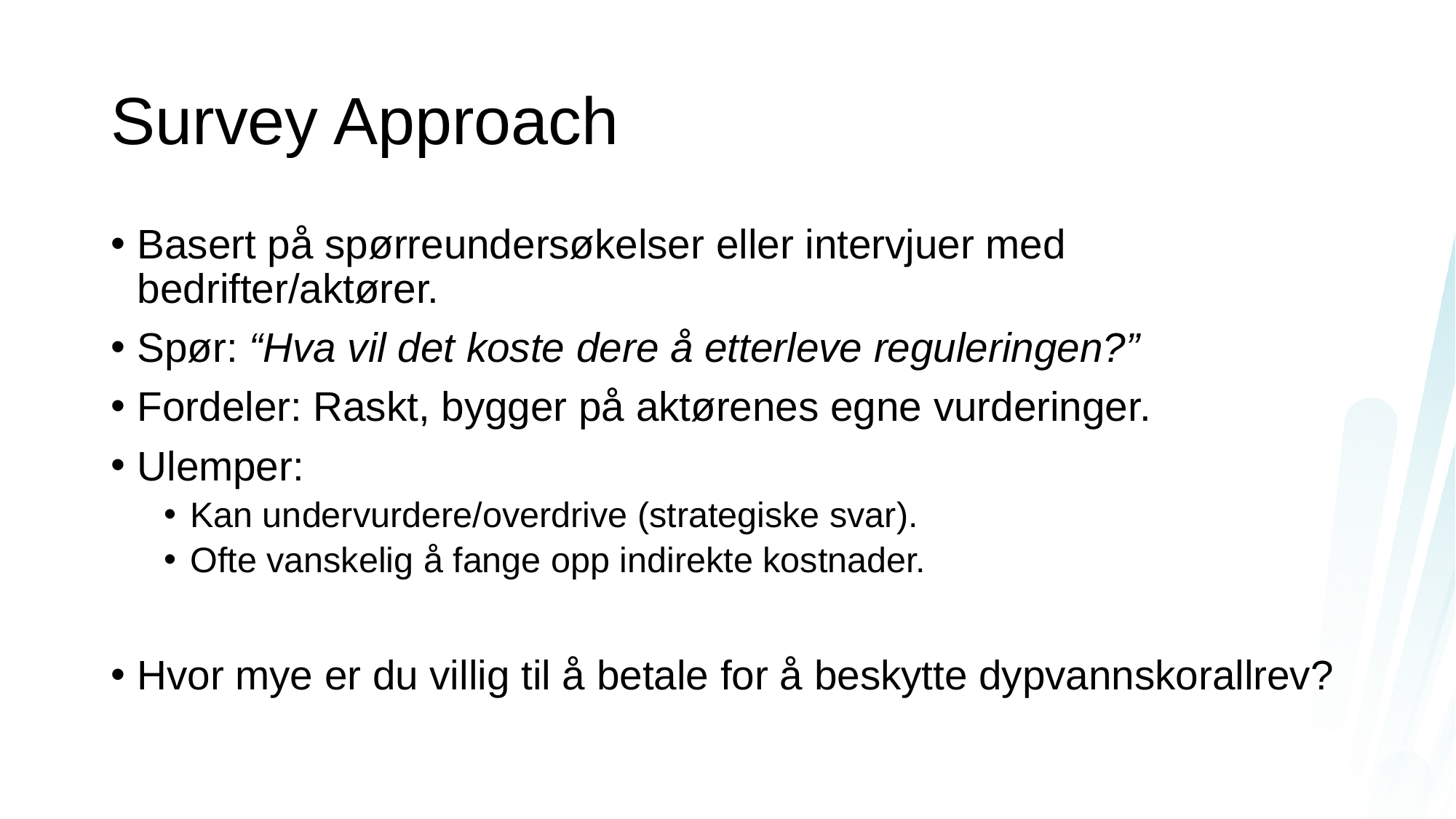

# Survey Approach
Basert på spørreundersøkelser eller intervjuer med bedrifter/aktører.
Spør: “Hva vil det koste dere å etterleve reguleringen?”
Fordeler: Raskt, bygger på aktørenes egne vurderinger.
Ulemper:
Kan undervurdere/overdrive (strategiske svar).
Ofte vanskelig å fange opp indirekte kostnader.

Hvor mye er du villig til å betale for å beskytte dypvannskorallrev?